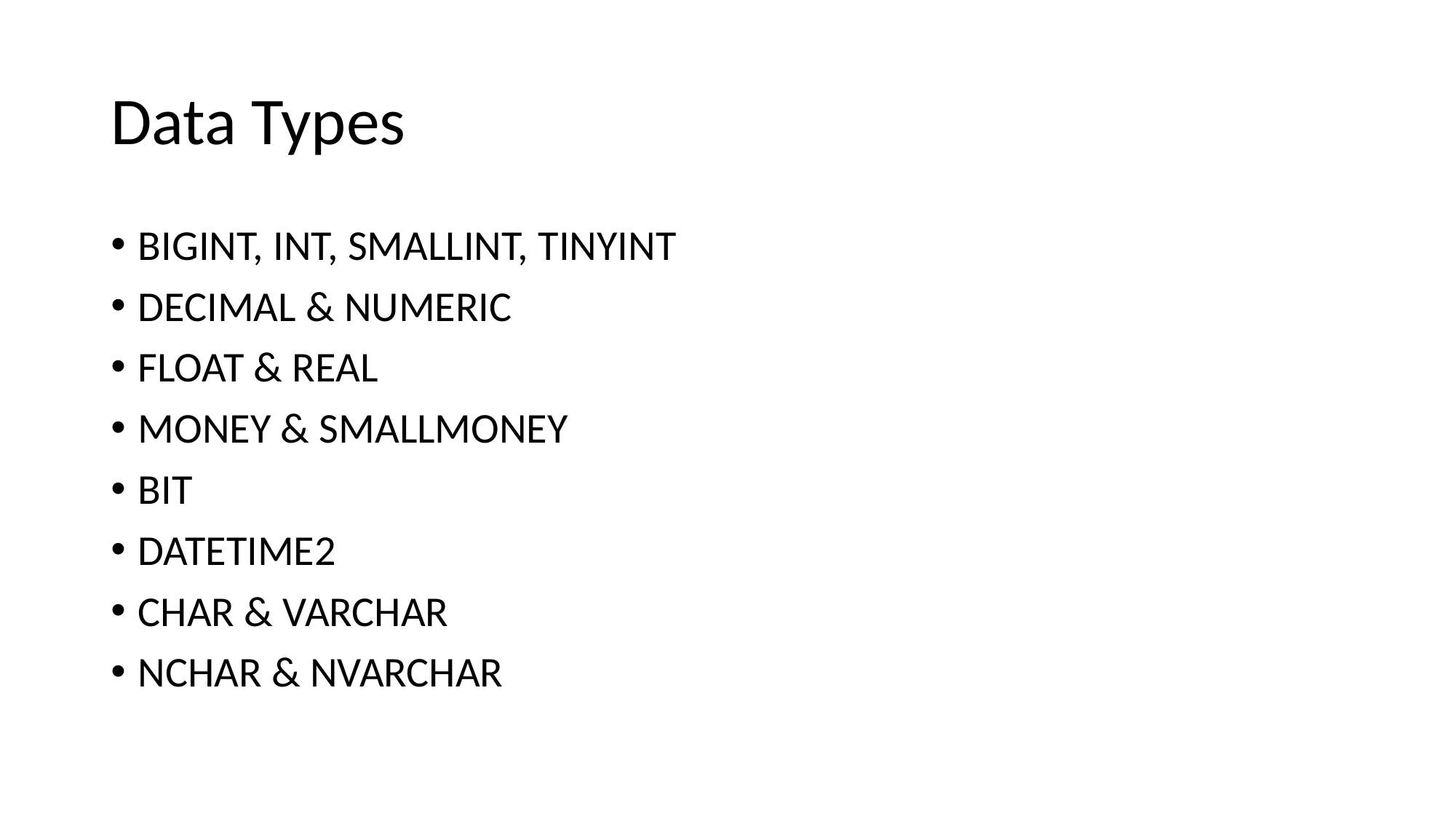

# Data Types
BIGINT, INT, SMALLINT, TINYINT
DECIMAL & NUMERIC
FLOAT & REAL
MONEY & SMALLMONEY
BIT
DATETIME2
CHAR & VARCHAR
NCHAR & NVARCHAR